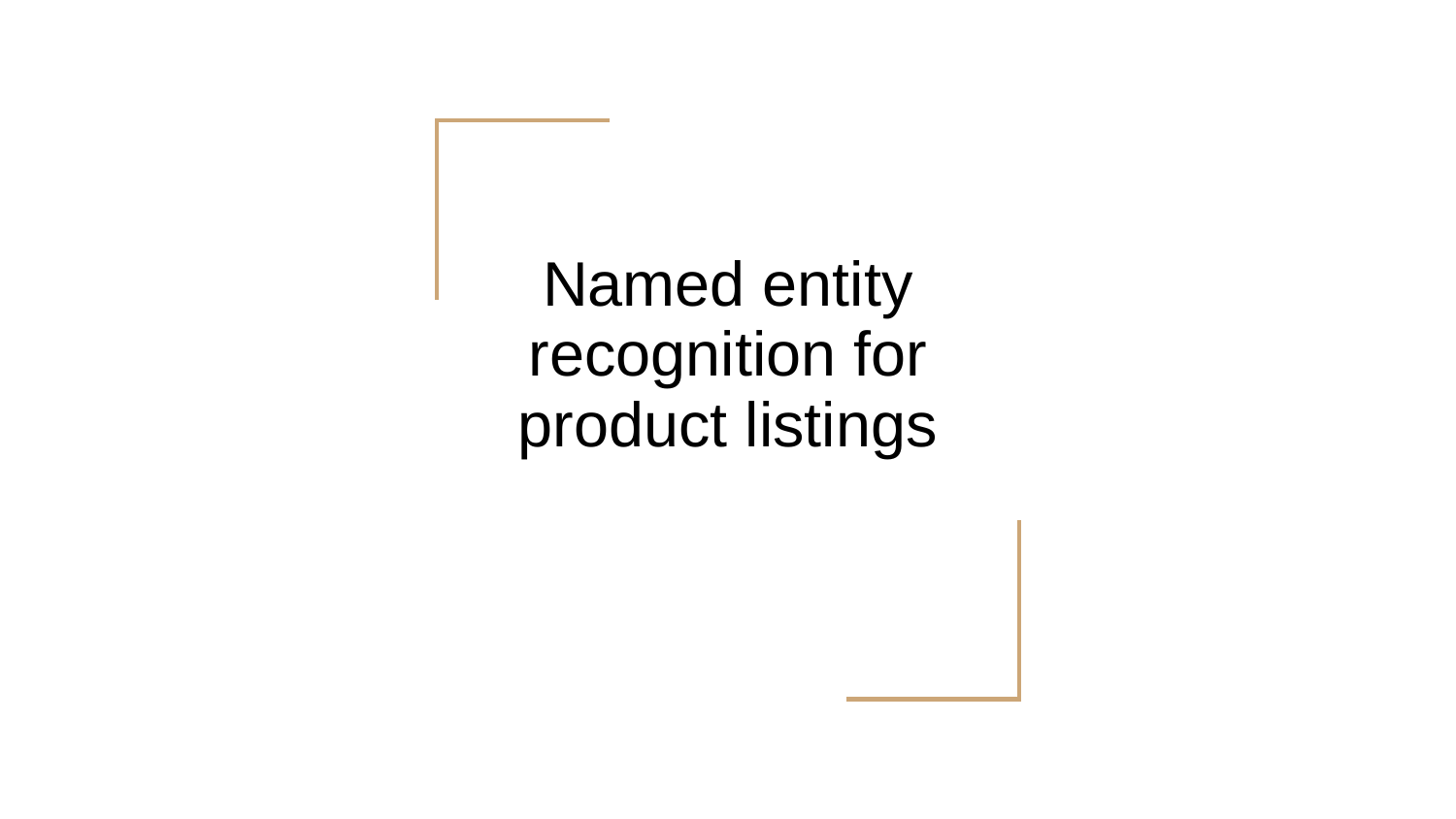

# Named entity recognition for product listings